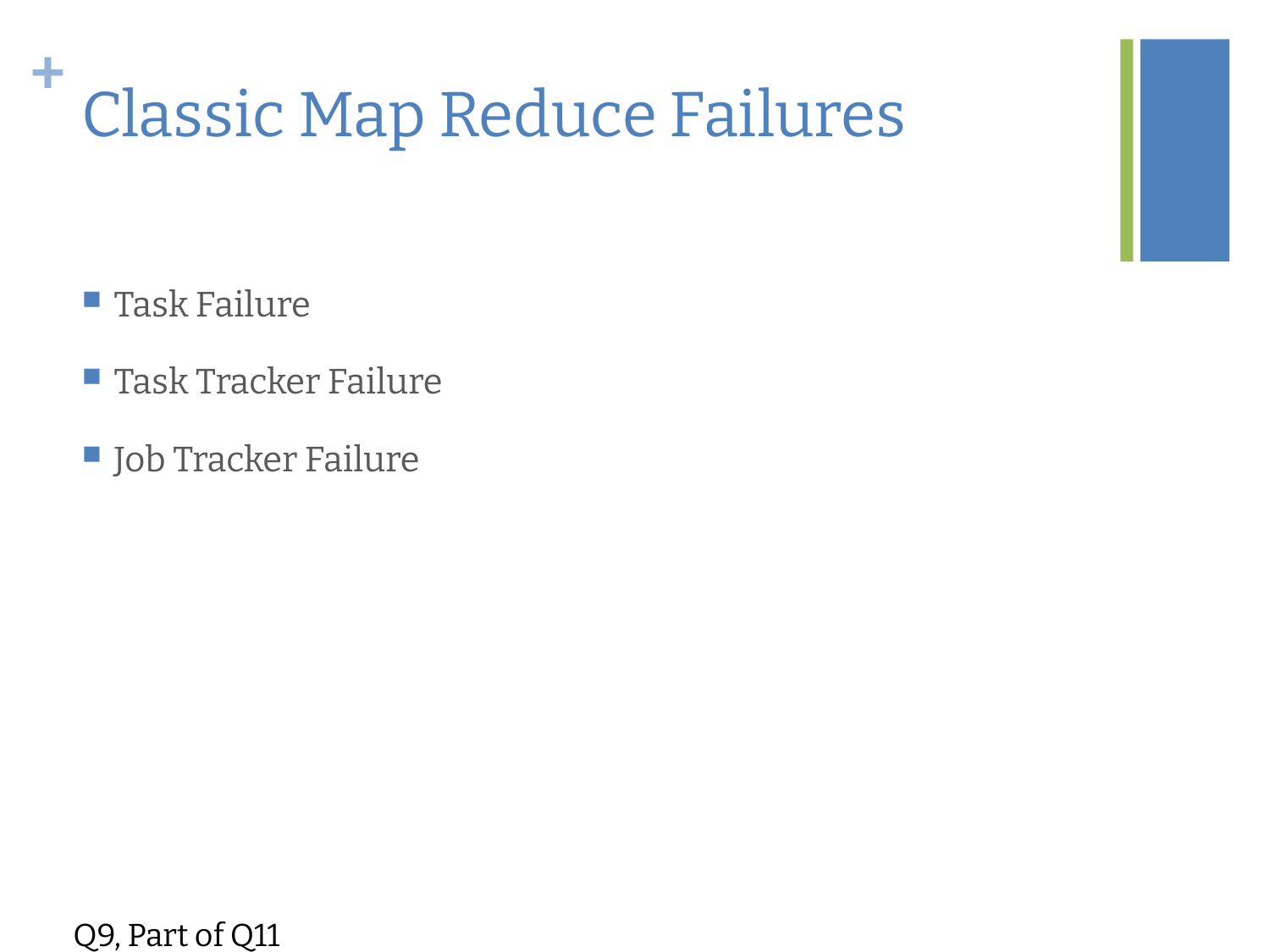

# Classic Map Reduce Failures
Task Failure
Task Tracker Failure
Job Tracker Failure
Q9, Part of Q11